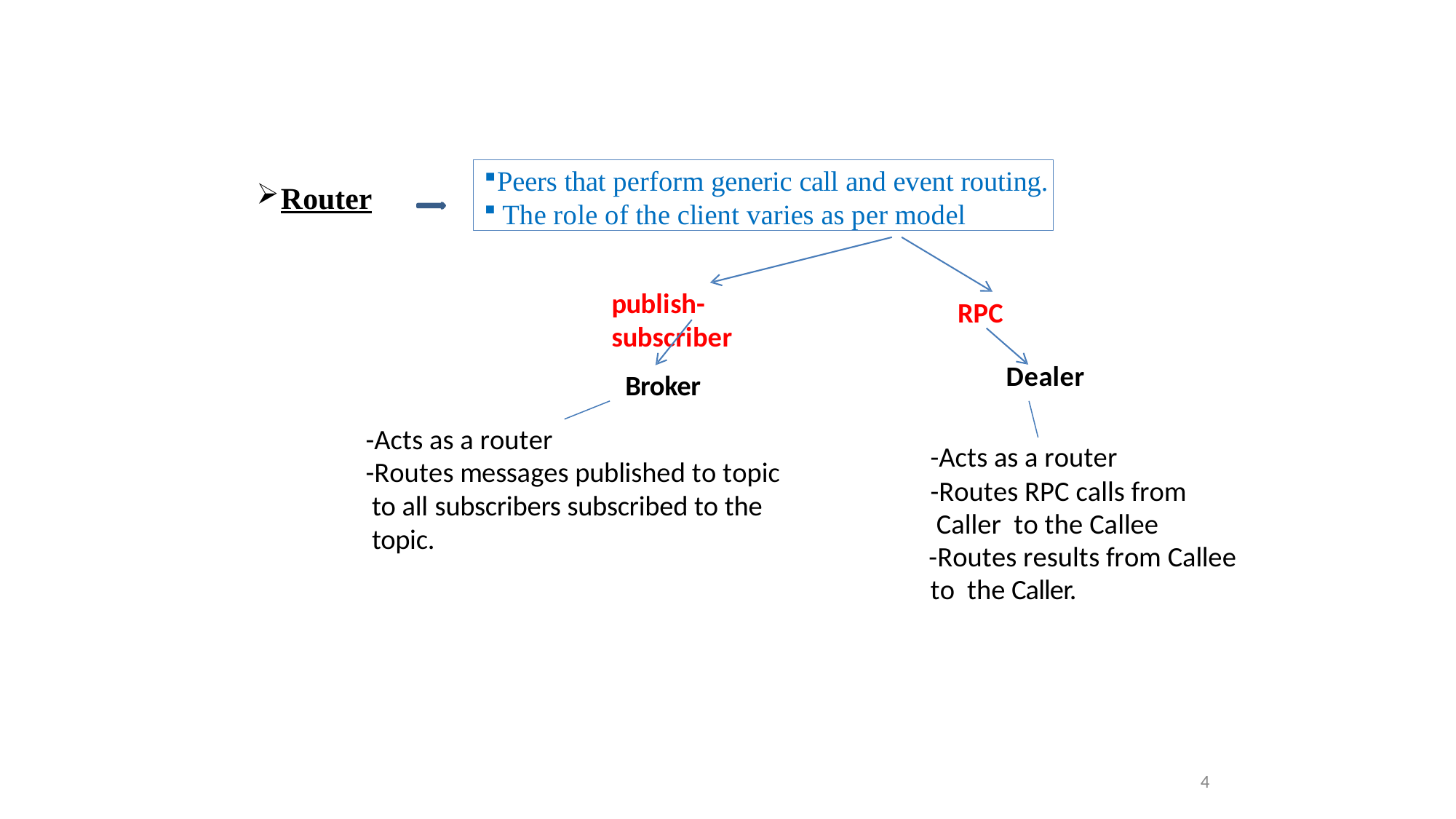

Peers that perform generic call and event routing.
The role of the client varies as per model
Router

publish- subscriber
RPC

Dealer
Broker

-Acts as a router
-Routes messages published to topic
to all subscribers subscribed to the topic.
-Acts as a router
-Routes RPC calls from Caller  to the Callee
-Routes results from Callee to  the Caller.
4